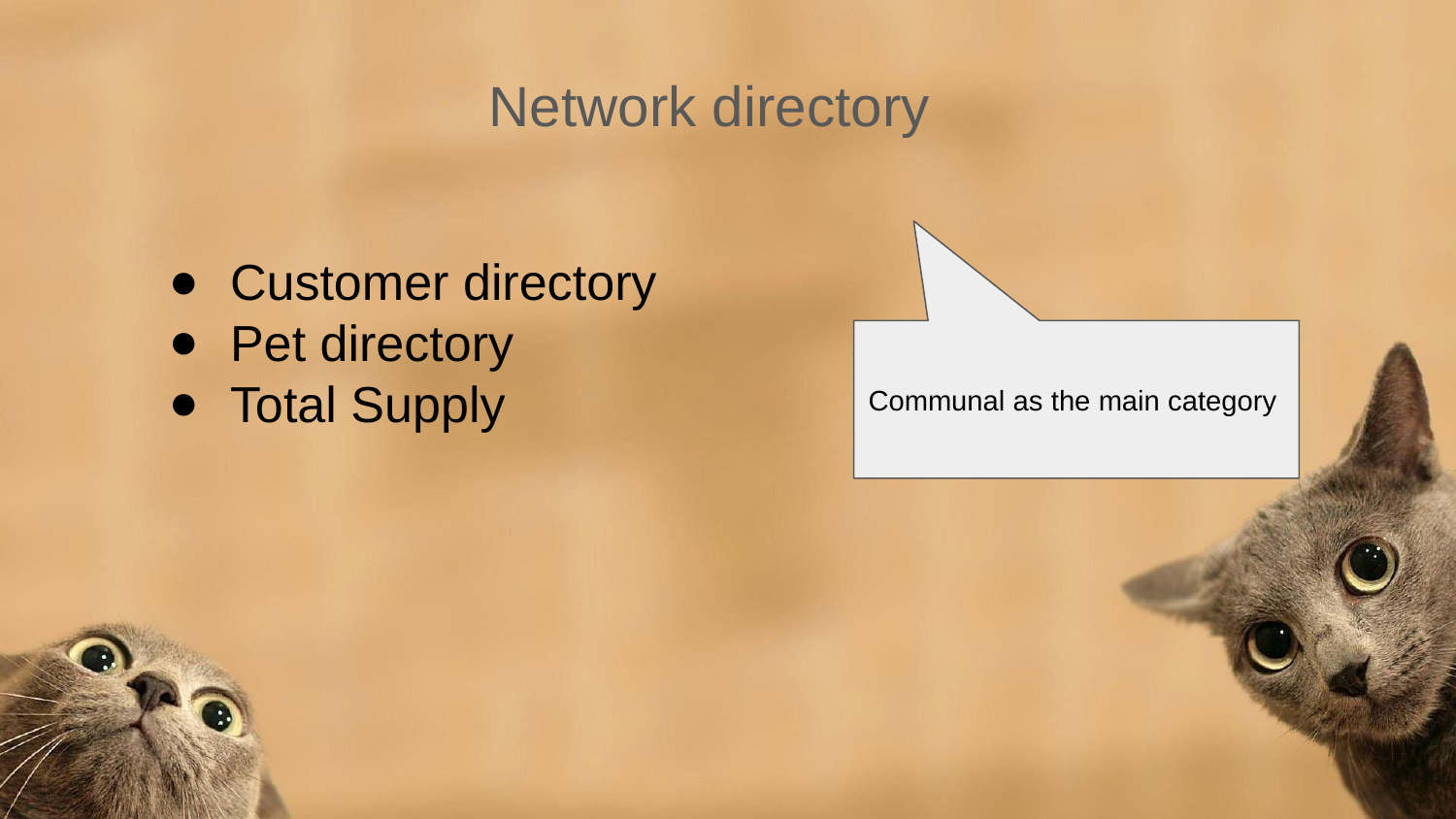

Network directory
Customer directory
Pet directory
Total Supply
Communal as the main category